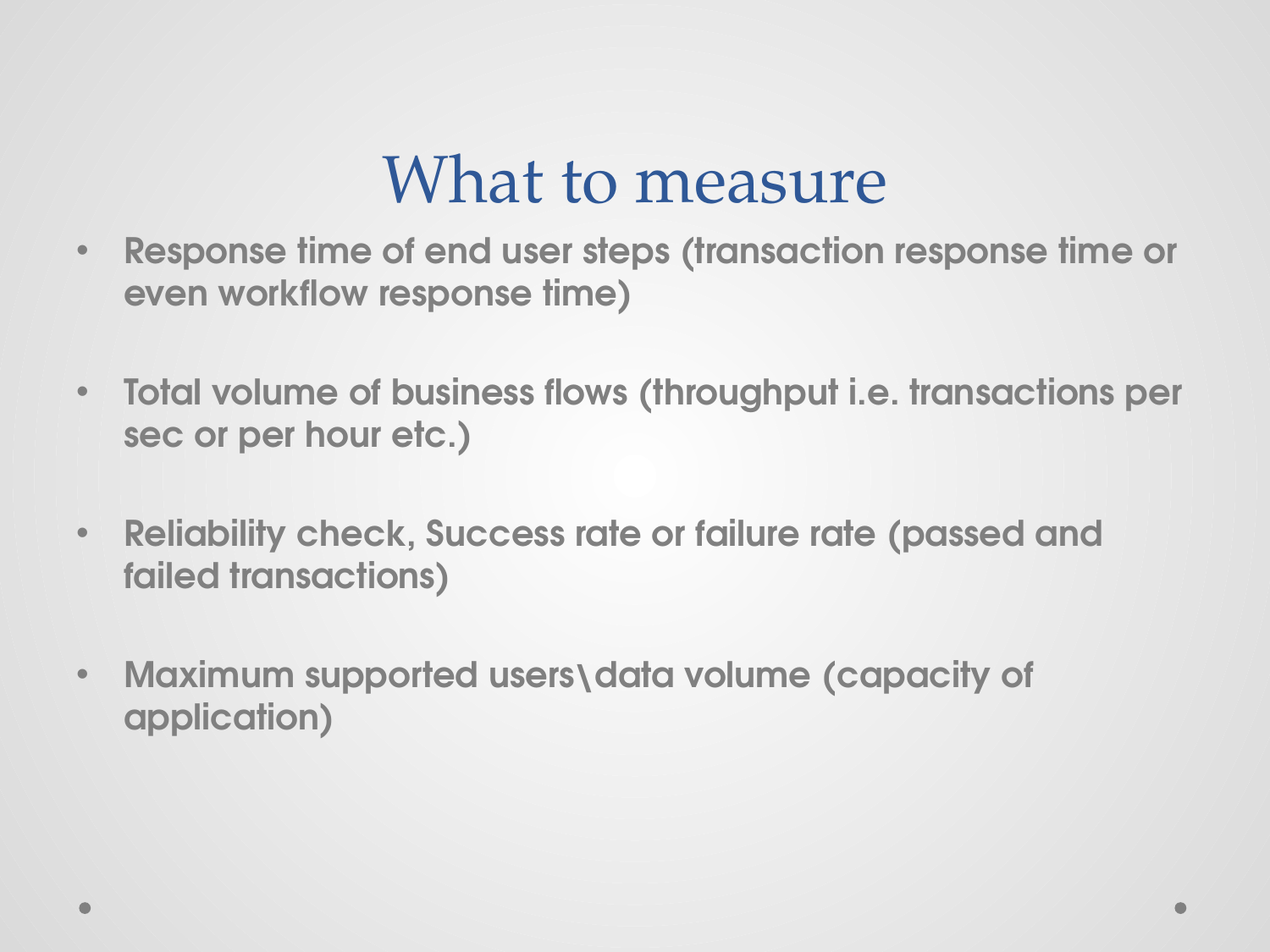

# What to measure
Response time of end user steps (transaction response time or even workflow response time)

Total volume of business flows (throughput i.e. transactions per sec or per hour etc.)

Reliability check, Success rate or failure rate (passed and failed transactions)

Maximum supported users\data volume (capacity of application)